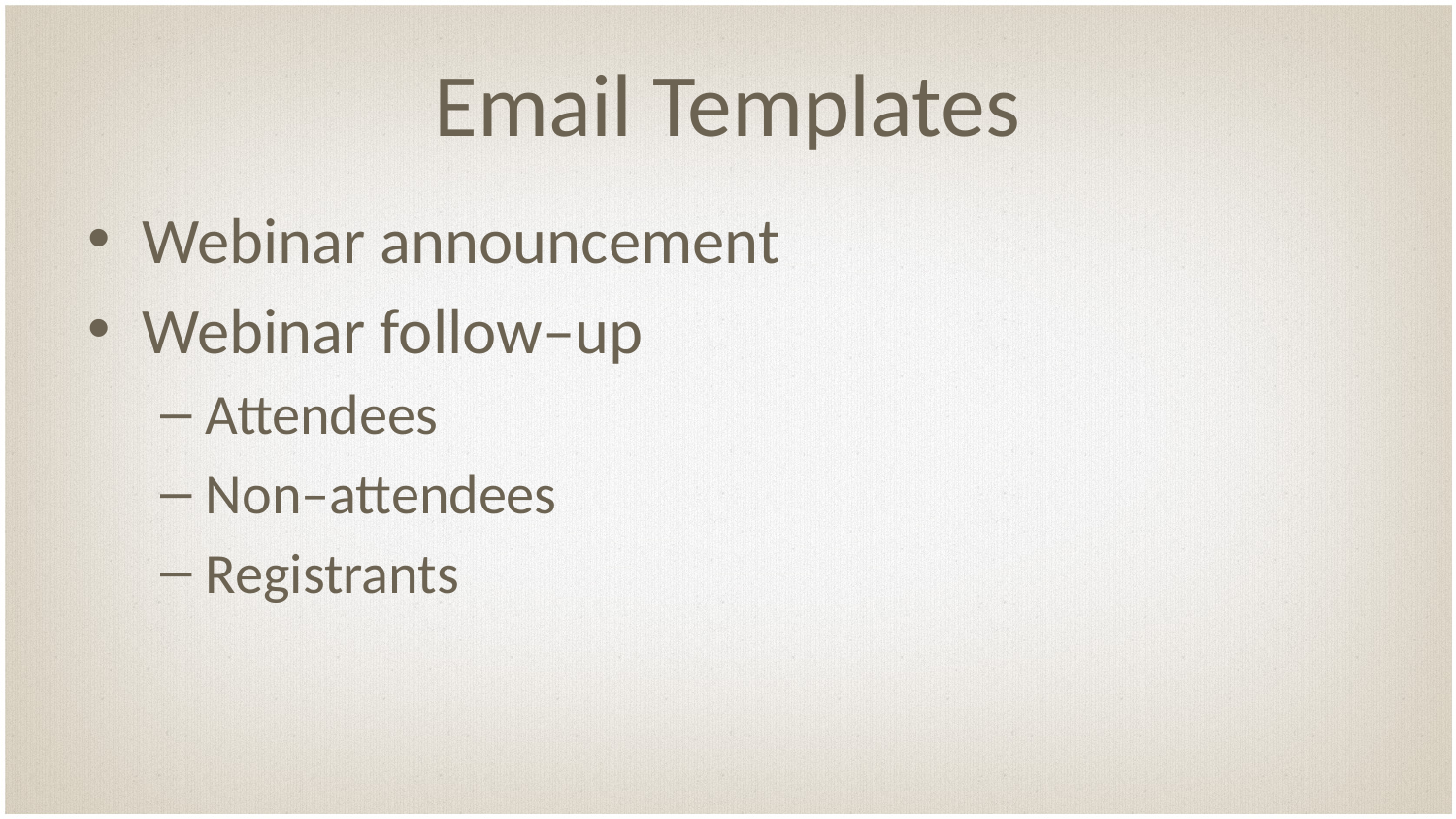

# Email Templates
Webinar announcement
Webinar follow–up
Attendees
Non–attendees
Registrants